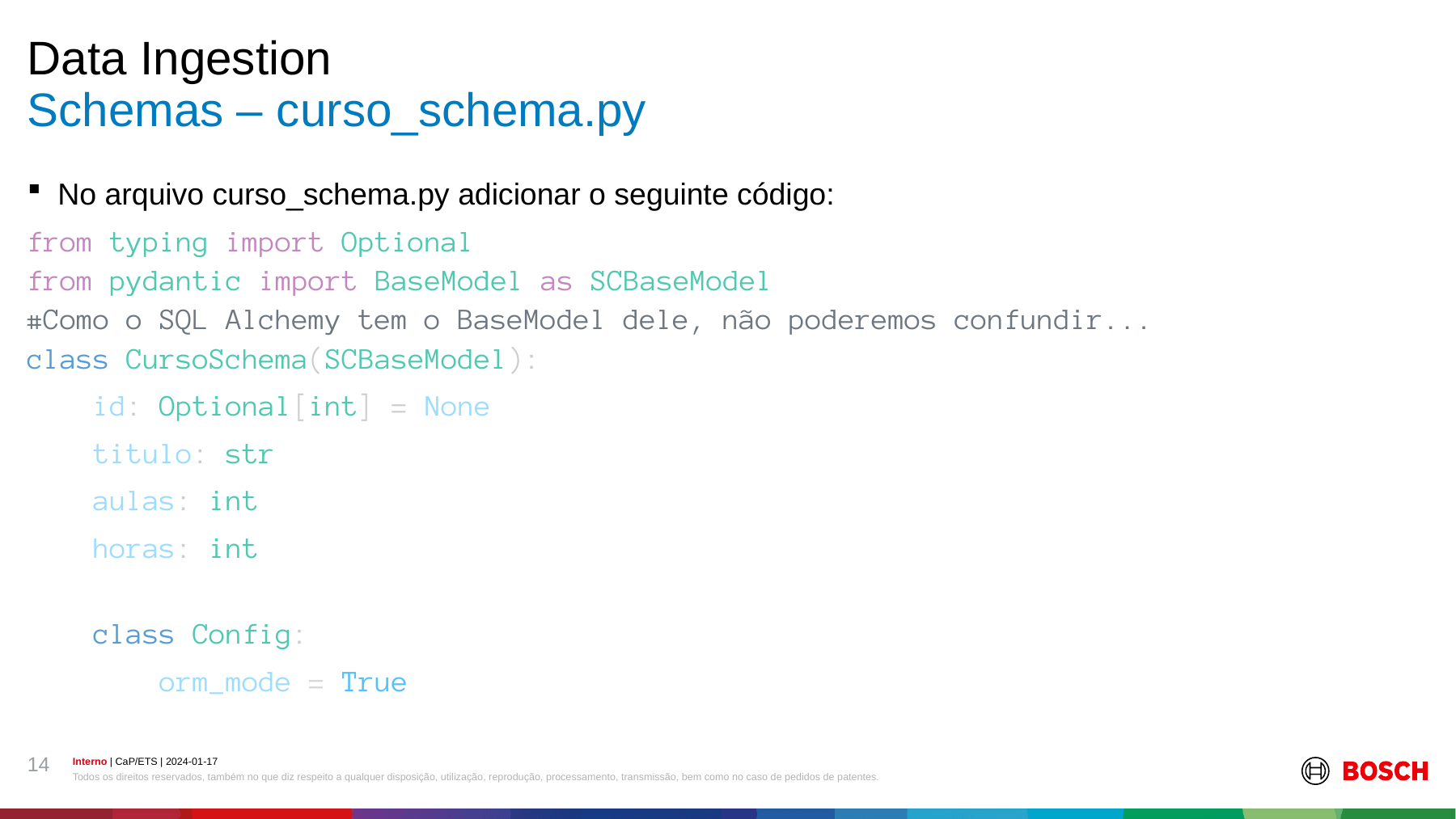

Data Ingestion
# Schemas – curso_schema.py
No arquivo curso_schema.py adicionar o seguinte código:
from typing import Optional
from pydantic import BaseModel as SCBaseModel
#Como o SQL Alchemy tem o BaseModel dele, não poderemos confundir...
class CursoSchema(SCBaseModel):
    id: Optional[int] = None
    titulo: str
    aulas: int
    horas: int
    class Config:
        orm_mode = True

14